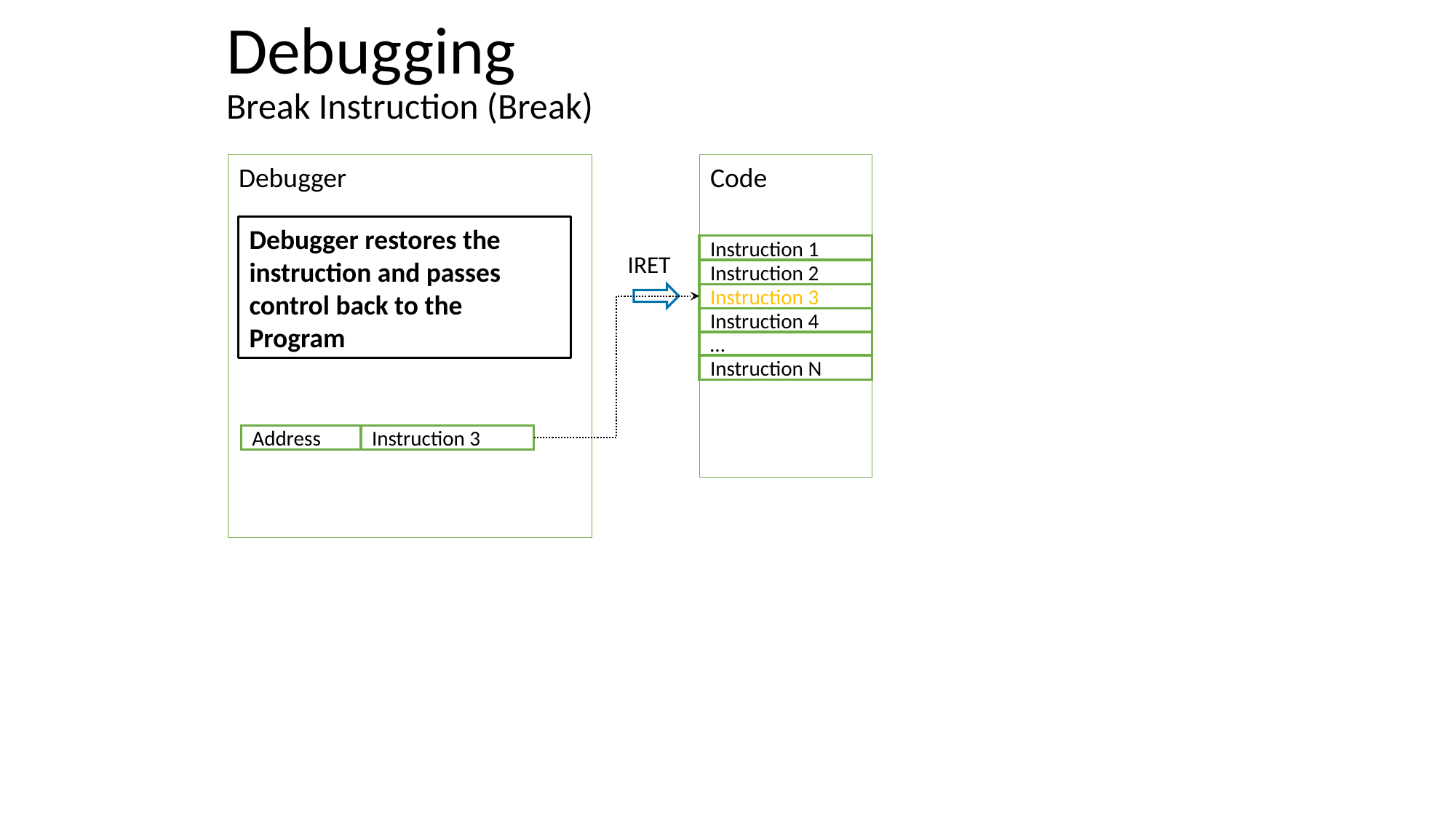

# Debugging Break Instruction (Break)
Code
Instruction 1
Instruction 2
Instruction 3
Instruction 4
…
Instruction N
Debugger
Debugger restores the instruction and passes control back to the Program
IRET

Address
Instruction 3